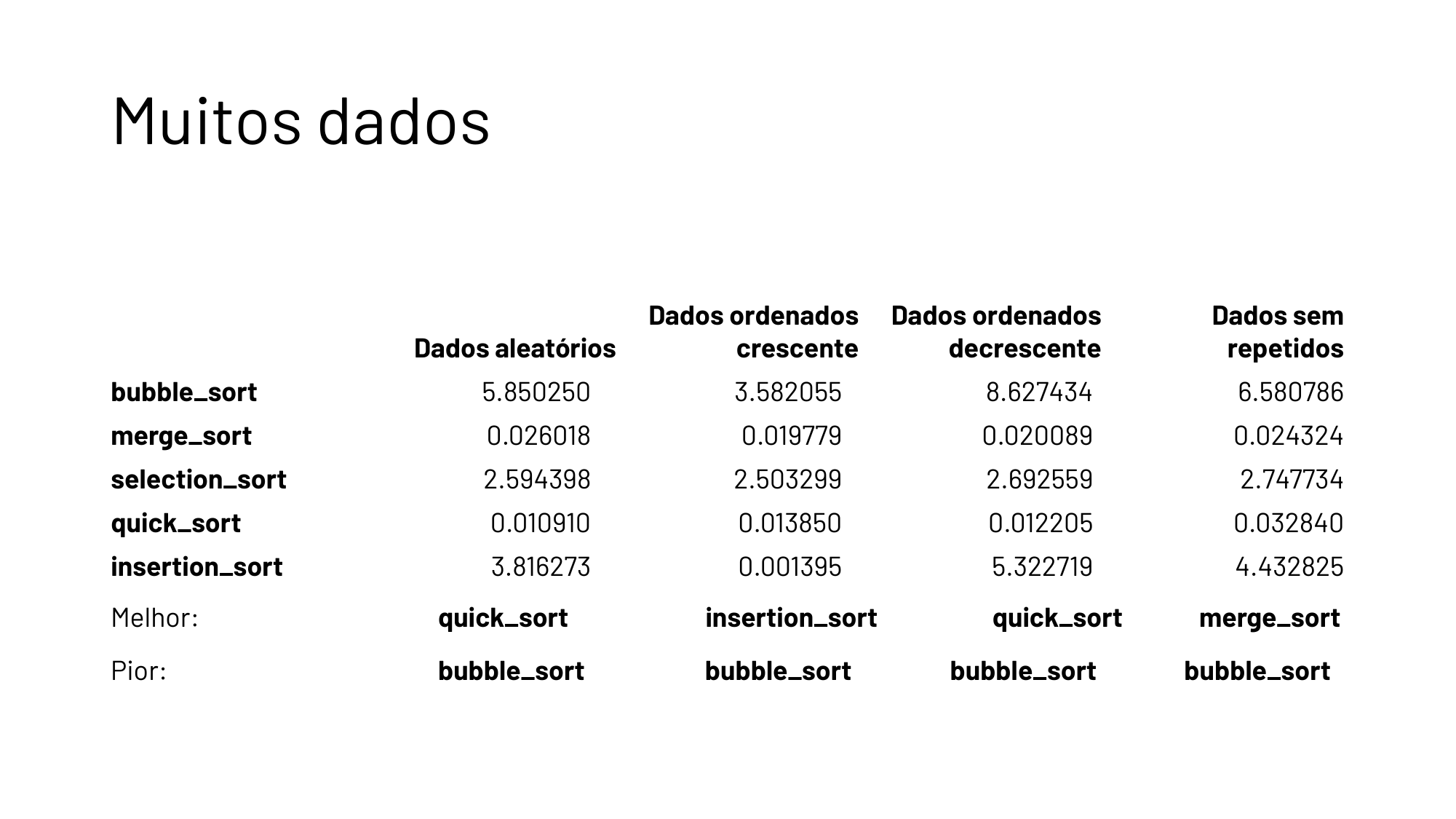

# Muitos dados
| Dados aleatórios | Dados ordenados crescente | Dados ordenados decrescente | Dados sem repetidos |
| --- | --- | --- | --- |
| bubble\_sort | 5.850250 | 3.582055 | 8.627434 | 6.580786 |
| --- | --- | --- | --- | --- |
| merge\_sort | 0.026018 | 0.019779 | 0.020089 | 0.024324 |
| selection\_sort | 2.594398 | 2.503299 | 2.692559 | 2.747734 |
| quick\_sort | 0.010910 | 0.013850 | 0.012205 | 0.032840 |
| insertion\_sort | 3.816273 | 0.001395 | 5.322719 | 4.432825 |
Melhor: 			quick_sort	         insertion_sort                     quick_sort              merge_sort
Pior: 			bubble_sort                      bubble_sort                  bubble_sort                bubble_sort